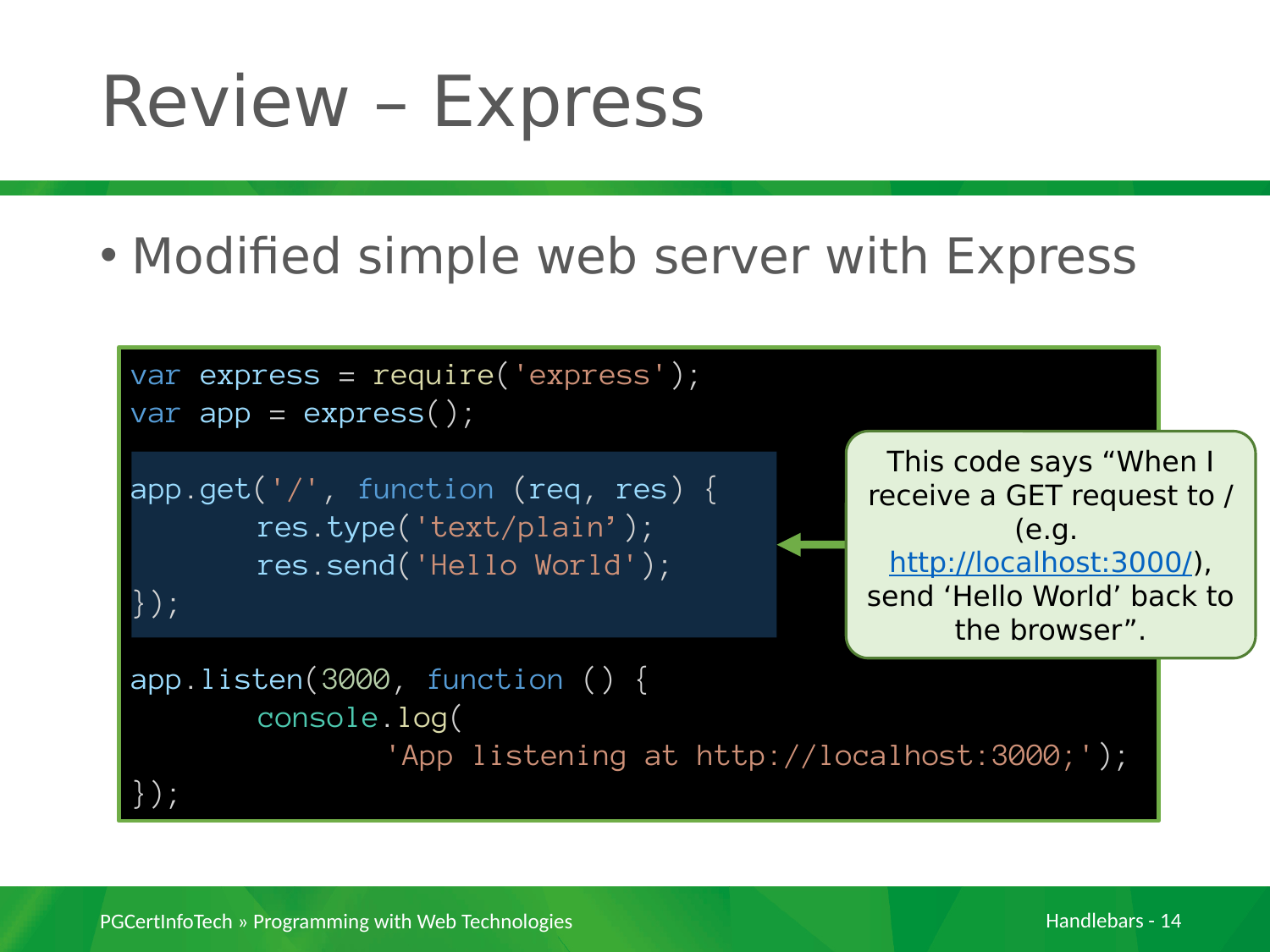

# Review – Express
Modified simple web server with Express
var express = require('express');
var app = express();

app.get('/', function (req, res) {
	res.type('text/plain’);
	res.send('Hello World');
});

app.listen(3000, function () {
	console.log(
		'App listening at http://localhost:3000;');
});

This code says “When I receive a GET request to / (e.g. http://localhost:3000/), send ‘Hello World’ back to the browser”.

PGCertInfoTech » Programming with Web Technologies